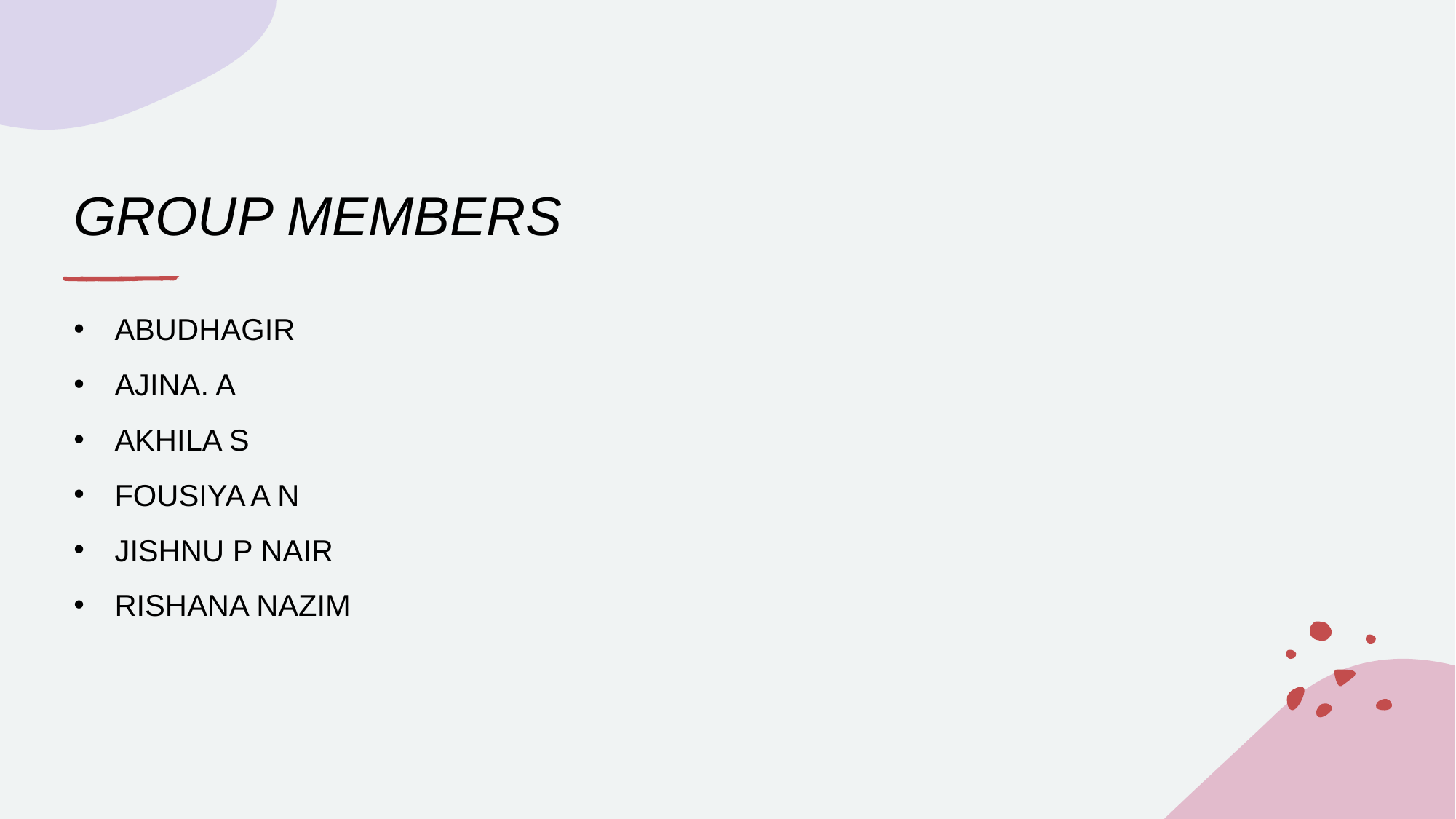

# GROUP MEMBERS
ABUDHAGIR
AJINA. A
AKHILA S
FOUSIYA A N
JISHNU P NAIR
RISHANA NAZIM